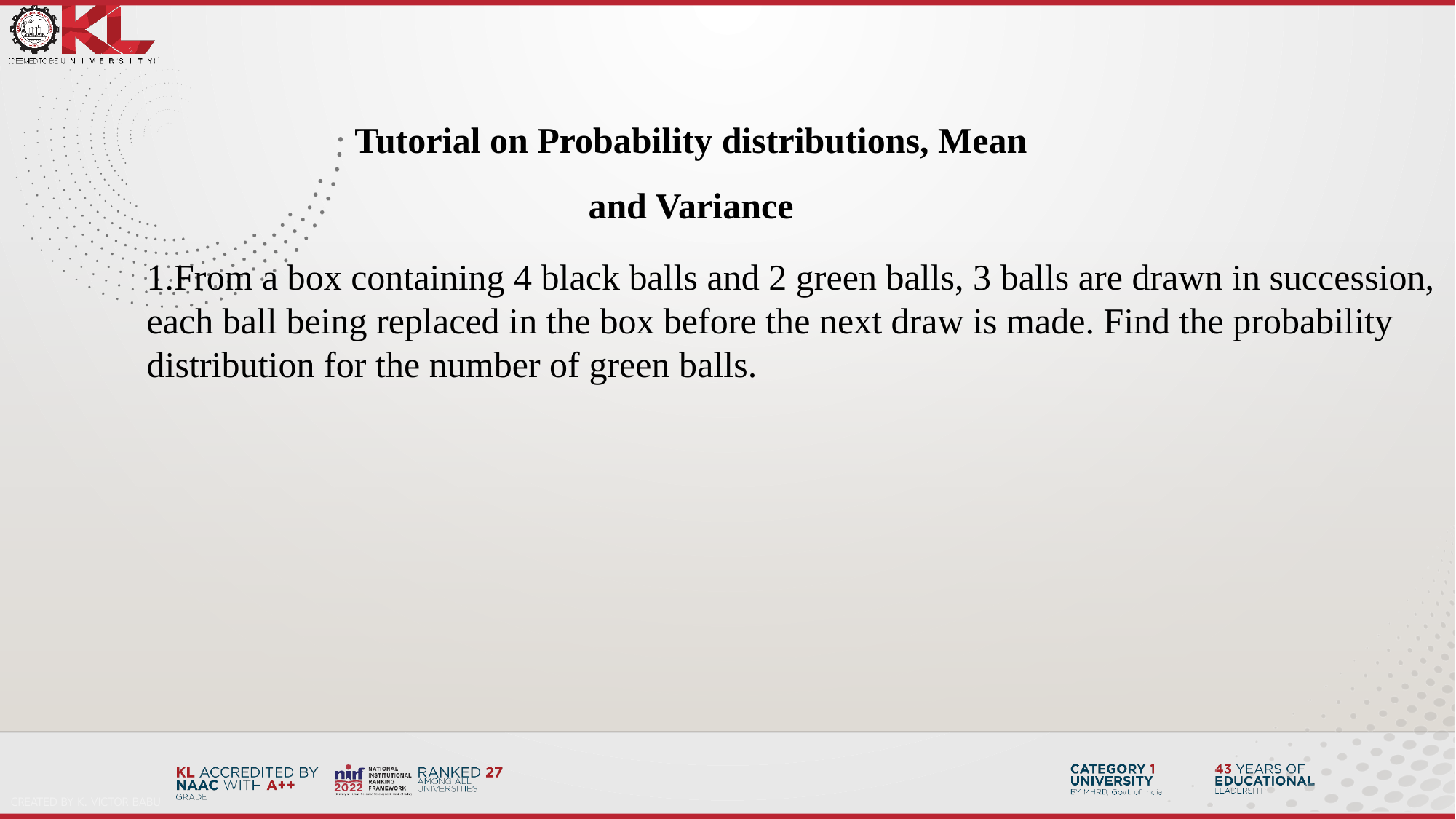

Tutorial on Probability distributions, Mean and Variance
1.From a box containing 4 black balls and 2 green balls, 3 balls are drawn in succession, each ball being replaced in the box before the next draw is made. Find the probability distribution for the number of green balls.